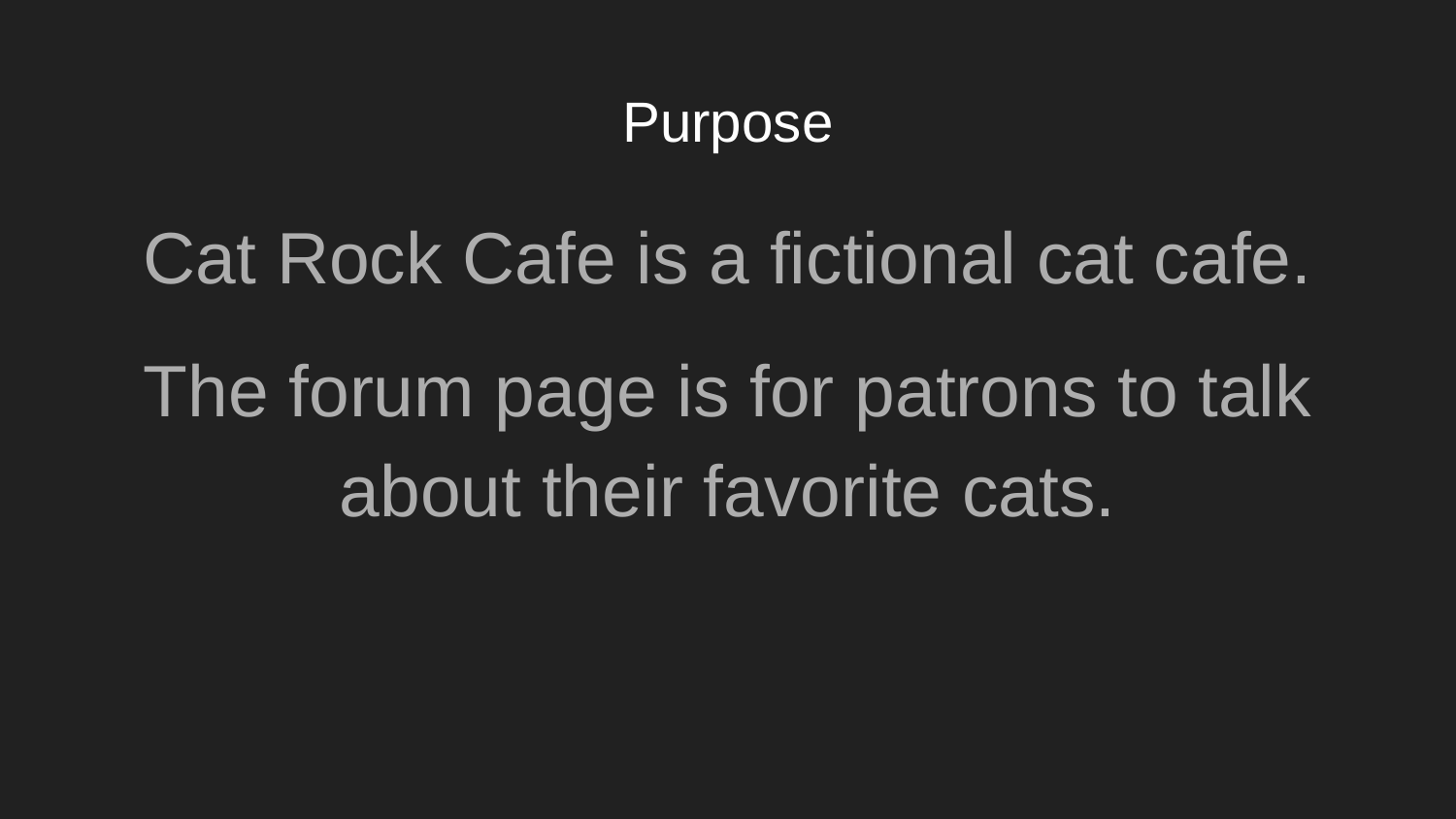

# Purpose
Cat Rock Cafe is a fictional cat cafe.
The forum page is for patrons to talk about their favorite cats.